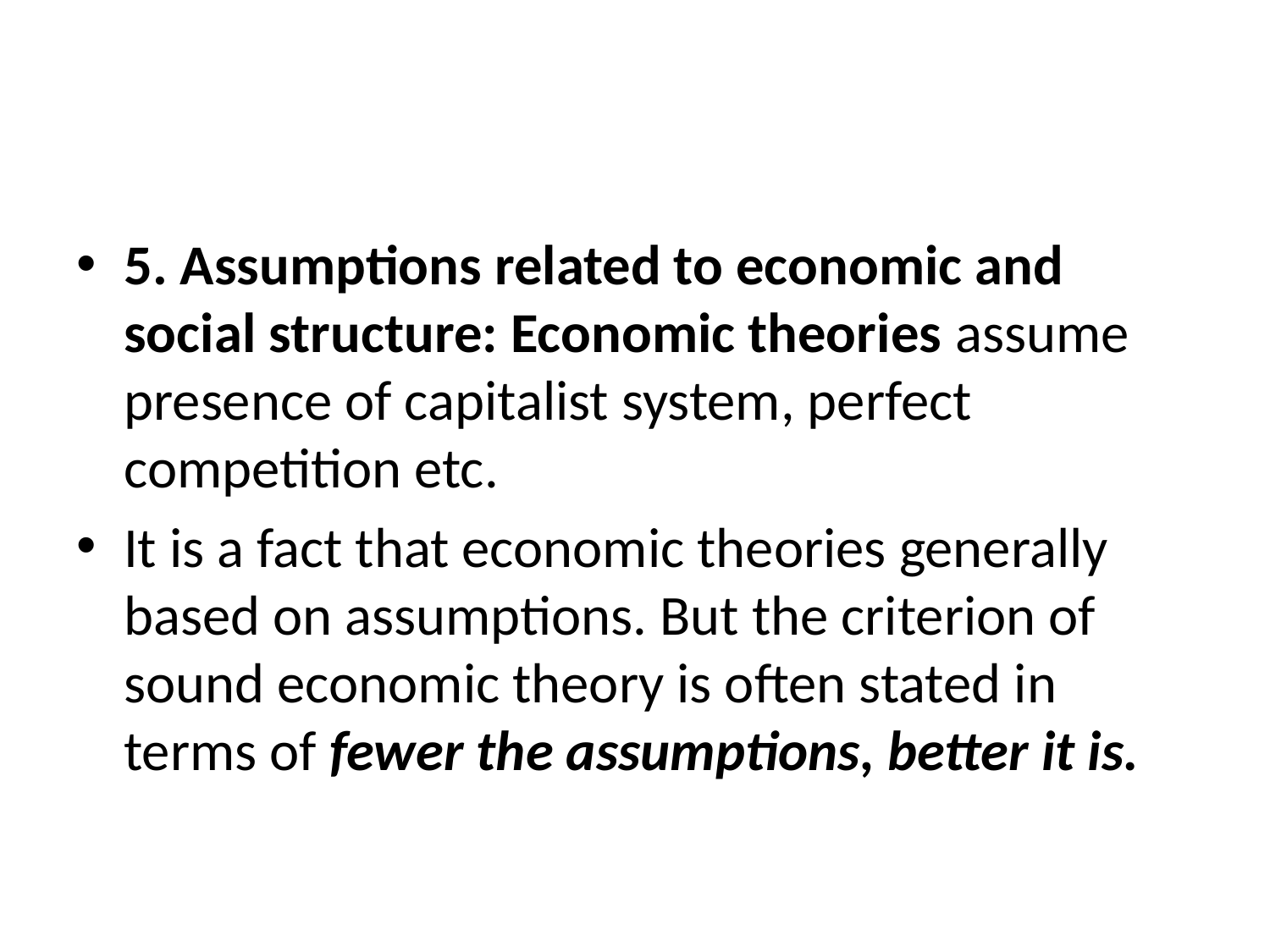

#
5. Assumptions related to economic and social structure: Economic theories assume presence of capitalist system, perfect competition etc.
It is a fact that economic theories generally based on assumptions. But the criterion of sound economic theory is often stated in terms of fewer the assumptions, better it is.